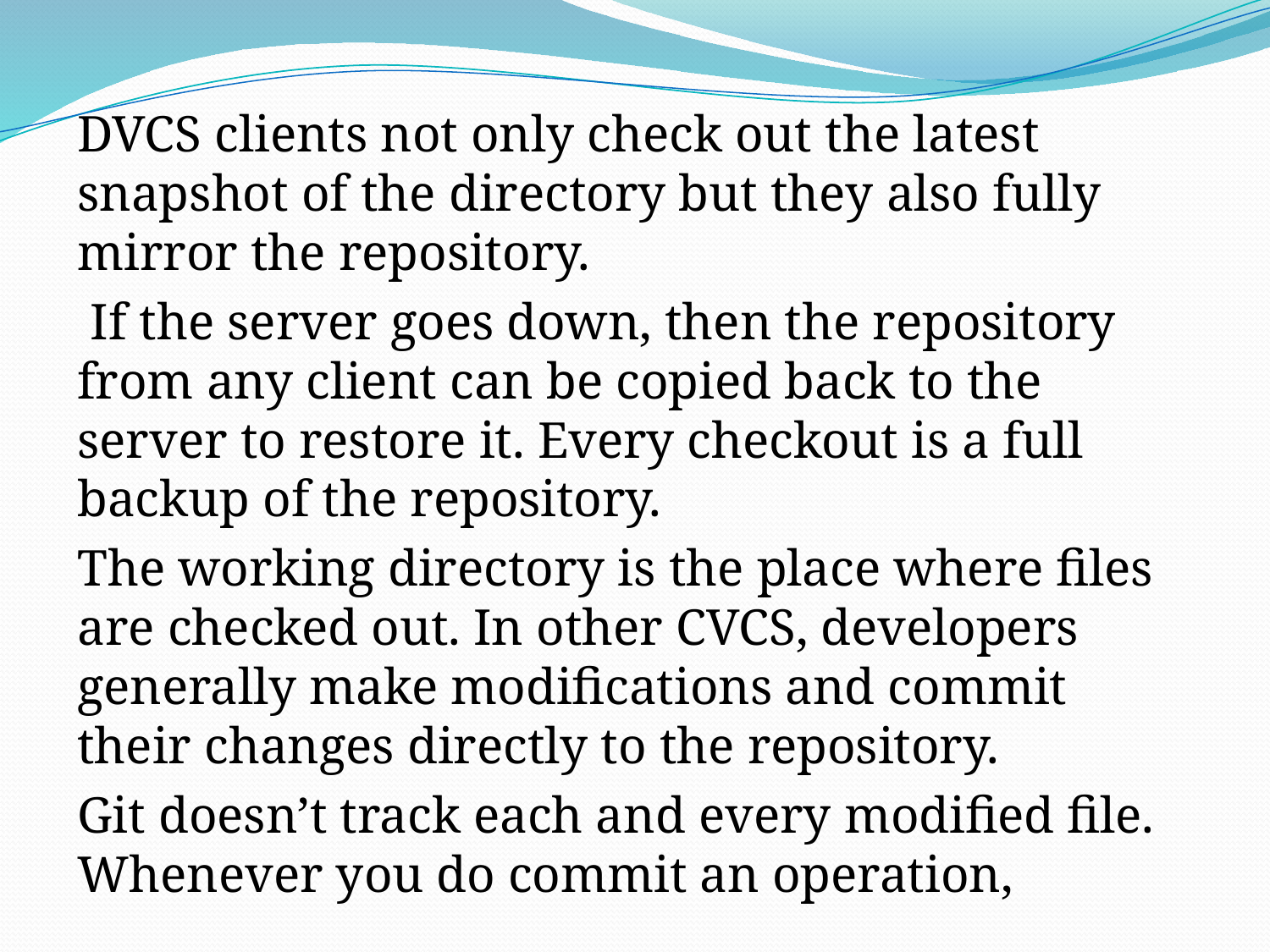

DVCS clients not only check out the latest snapshot of the directory but they also fully mirror the repository.
 If the server goes down, then the repository from any client can be copied back to the server to restore it. Every checkout is a full backup of the repository.
The working directory is the place where files are checked out. In other CVCS, developers generally make modifications and commit their changes directly to the repository.
Git doesn’t track each and every modified file. Whenever you do commit an operation,